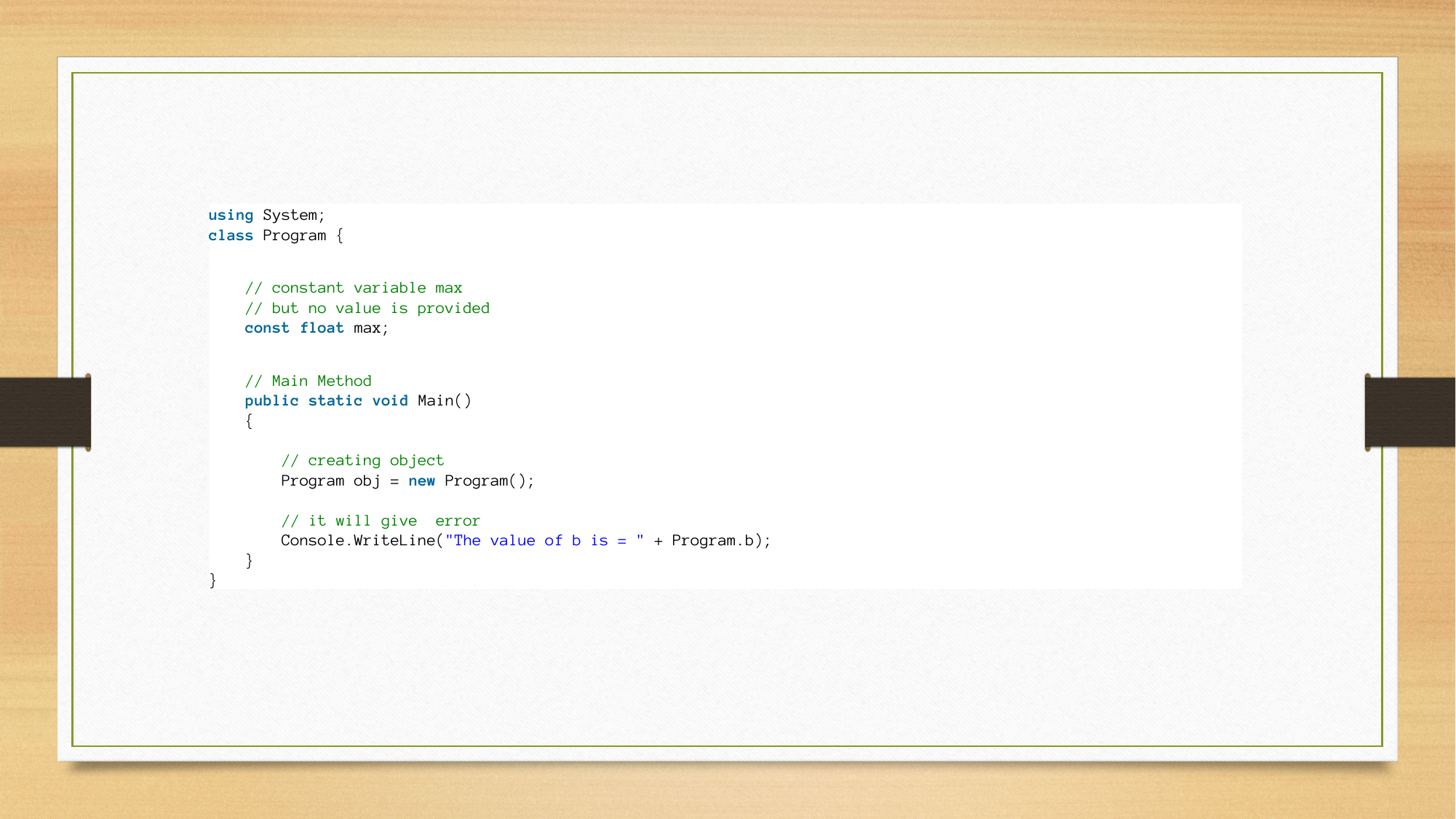

using System;
class Program {

    // constant variable max
    // but no value is provided
    const float max;

    // Main Method
    public static void Main()
    {

        // creating object
        Program obj = new Program();

        // it will give  error
        Console.WriteLine("The value of b is = " + Program.b);
    }
}